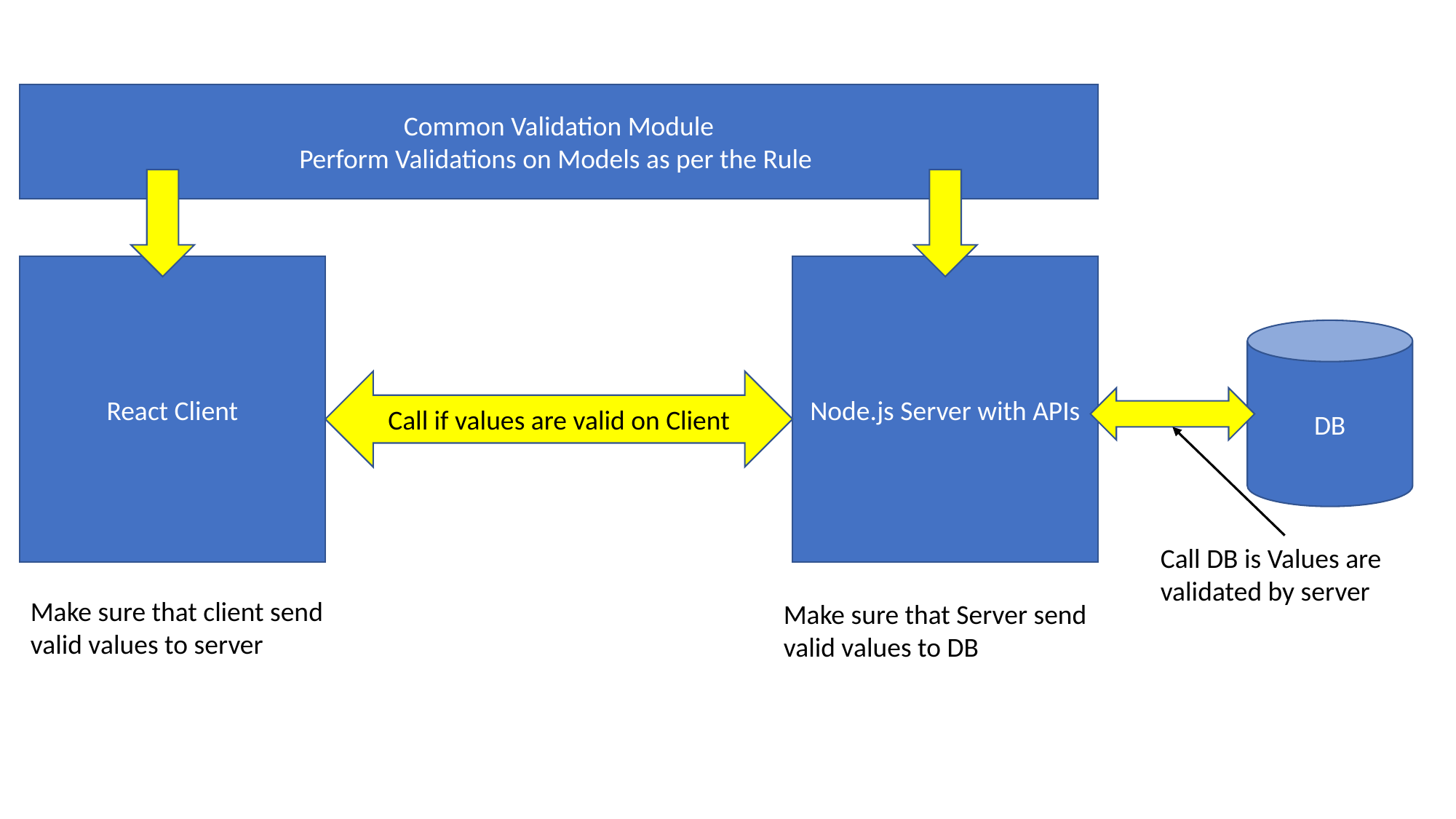

Common Validation Module
Perform Validations on Models as per the Rule

React Client
Node.js Server with APIs
DB
Call if values are valid on Client

Call DB is Values are validated by server
Make sure that client send valid values to server
Make sure that Server send valid values to DB